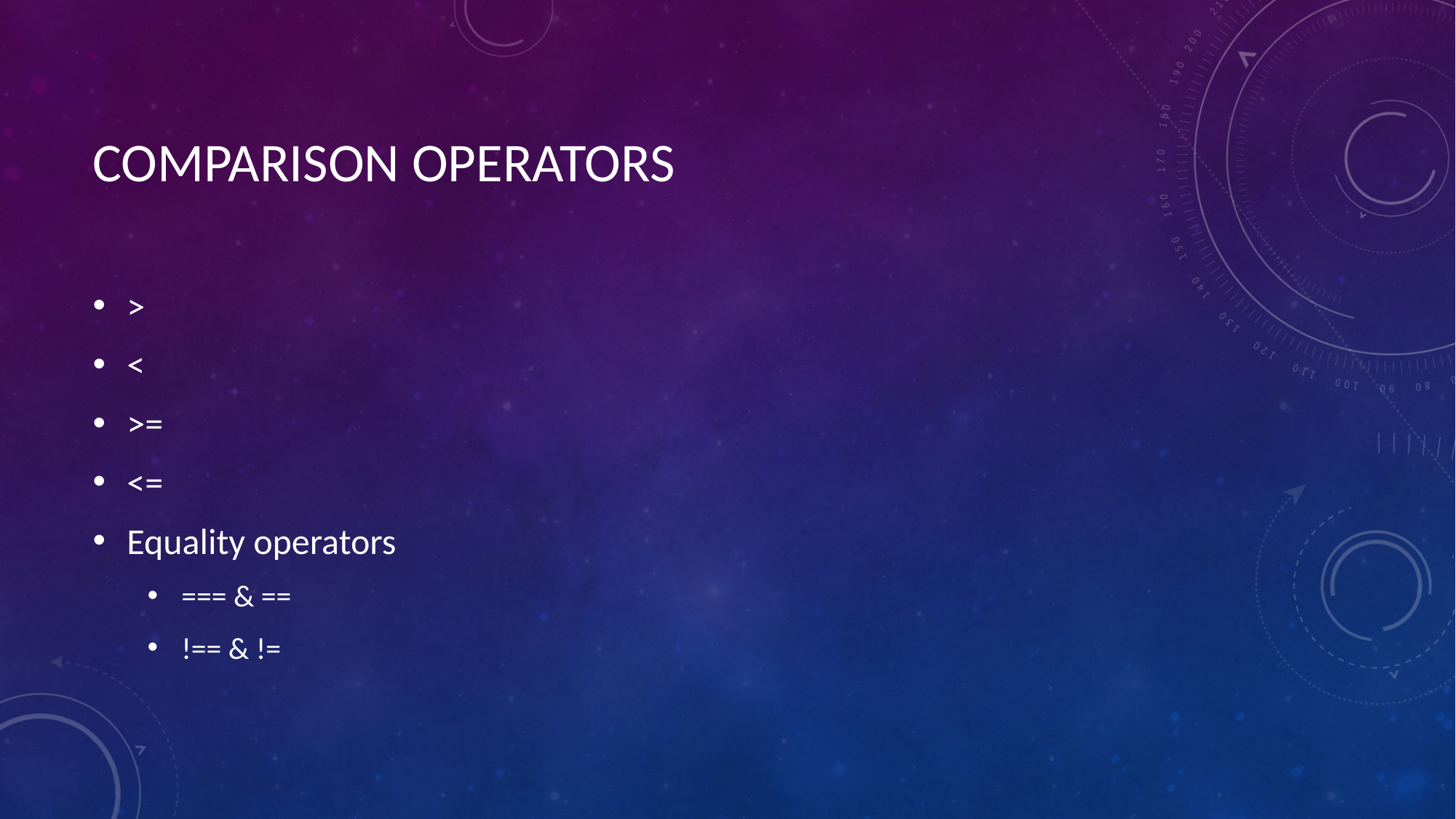

# Comparison operators
>
<
>=
<=
Equality operators
=== & ==
!== & !=